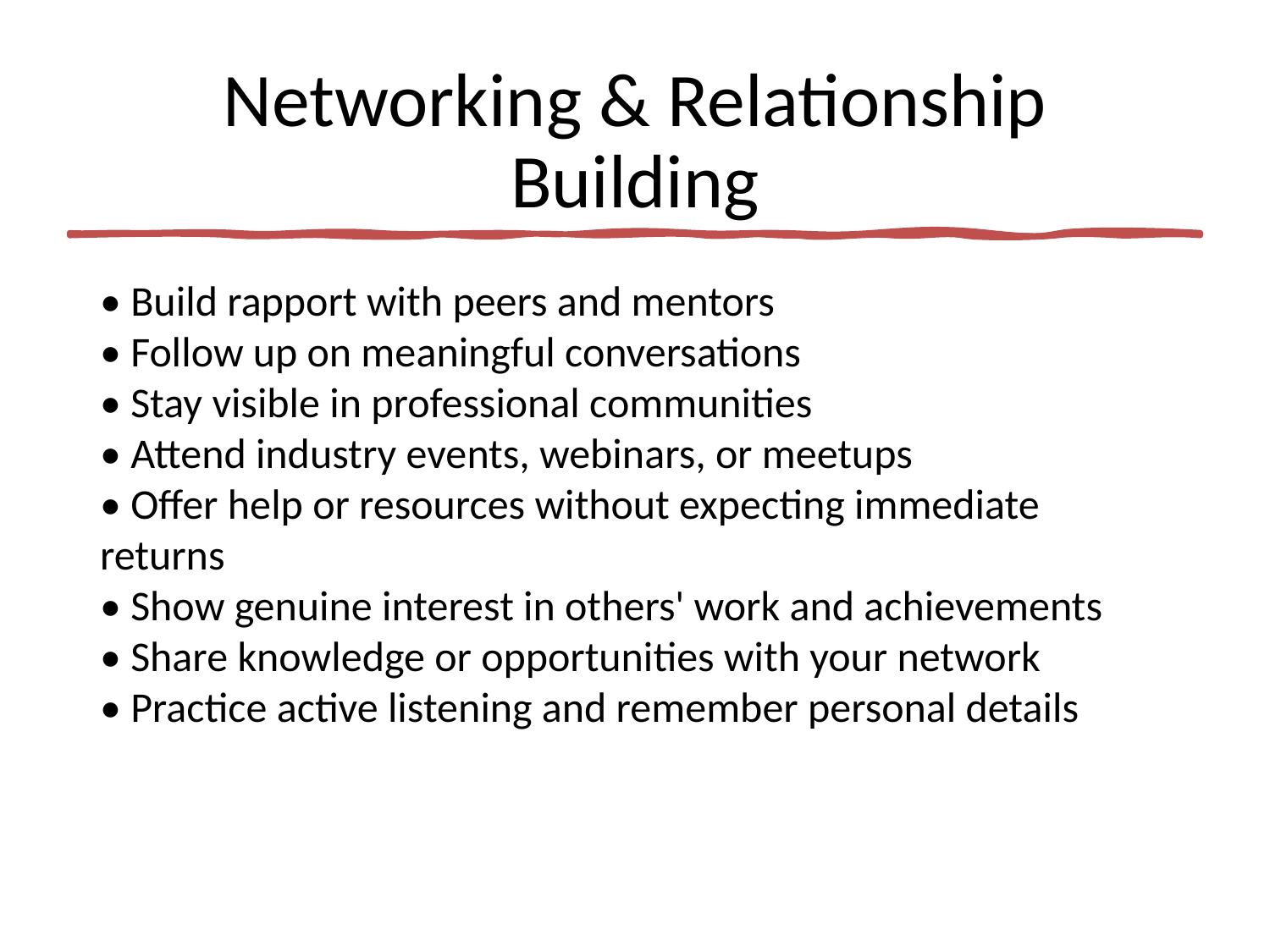

# Networking & Relationship Building

• Build rapport with peers and mentors
• Follow up on meaningful conversations
• Stay visible in professional communities
• Attend industry events, webinars, or meetups
• Offer help or resources without expecting immediate returns
• Show genuine interest in others' work and achievements
• Share knowledge or opportunities with your network
• Practice active listening and remember personal details